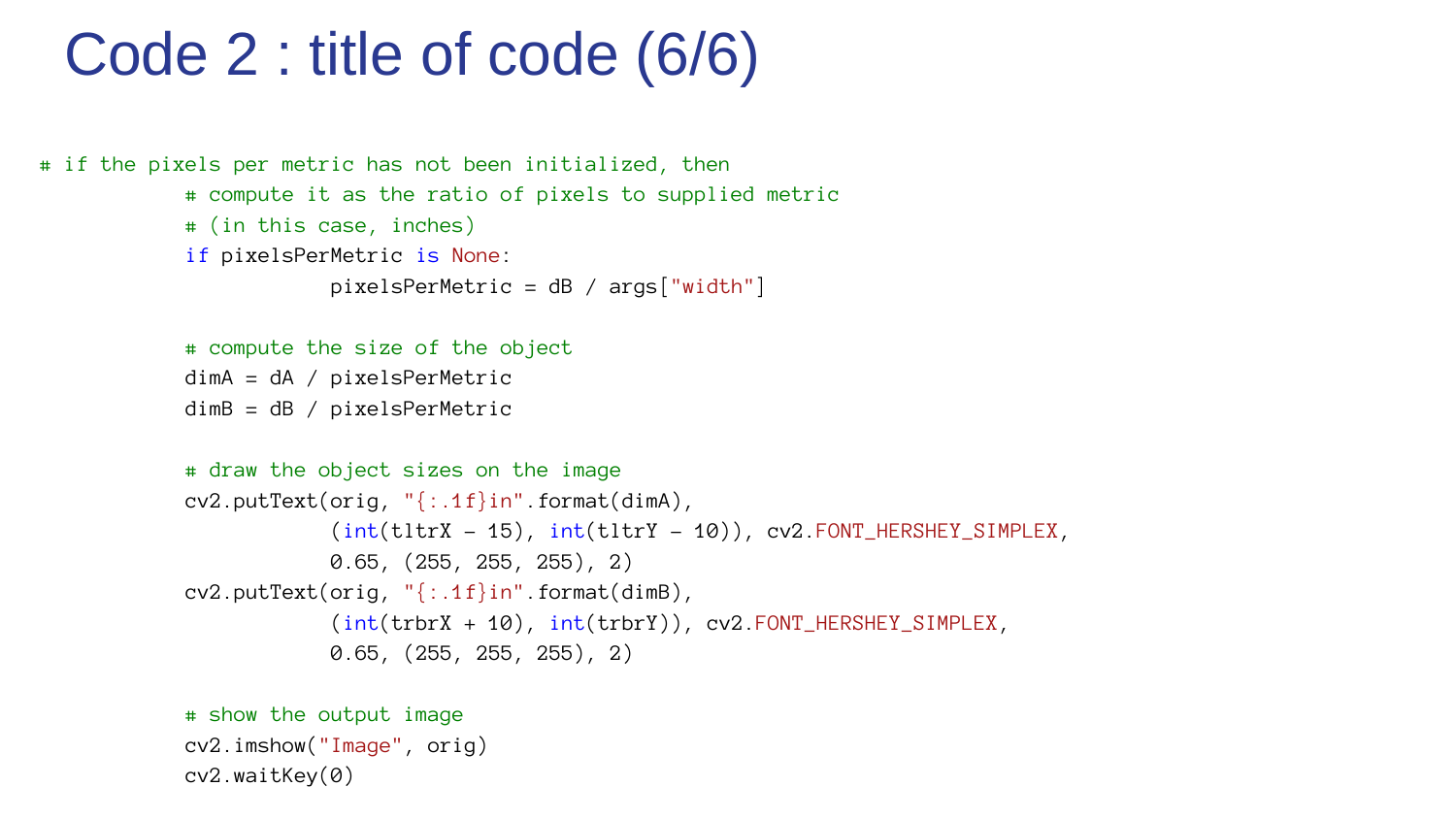

# Code 2 : title of code (6/6)
# if the pixels per metric has not been initialized, then # compute it as the ratio of pixels to supplied metric # (in this case, inches) if pixelsPerMetric is None: pixelsPerMetric = dB / args["width"] # compute the size of the object dimA = dA / pixelsPerMetric dimB = dB / pixelsPerMetric # draw the object sizes on the image cv2.putText(orig, "{:.1f}in".format(dimA), (int(tltrX - 15), int(tltrY - 10)), cv2.FONT_HERSHEY_SIMPLEX, 0.65, (255, 255, 255), 2) cv2.putText(orig, "{:.1f}in".format(dimB), (int(trbrX + 10), int(trbrY)), cv2.FONT_HERSHEY_SIMPLEX, 0.65, (255, 255, 255), 2) # show the output image cv2.imshow("Image", orig) cv2.waitKey(0)